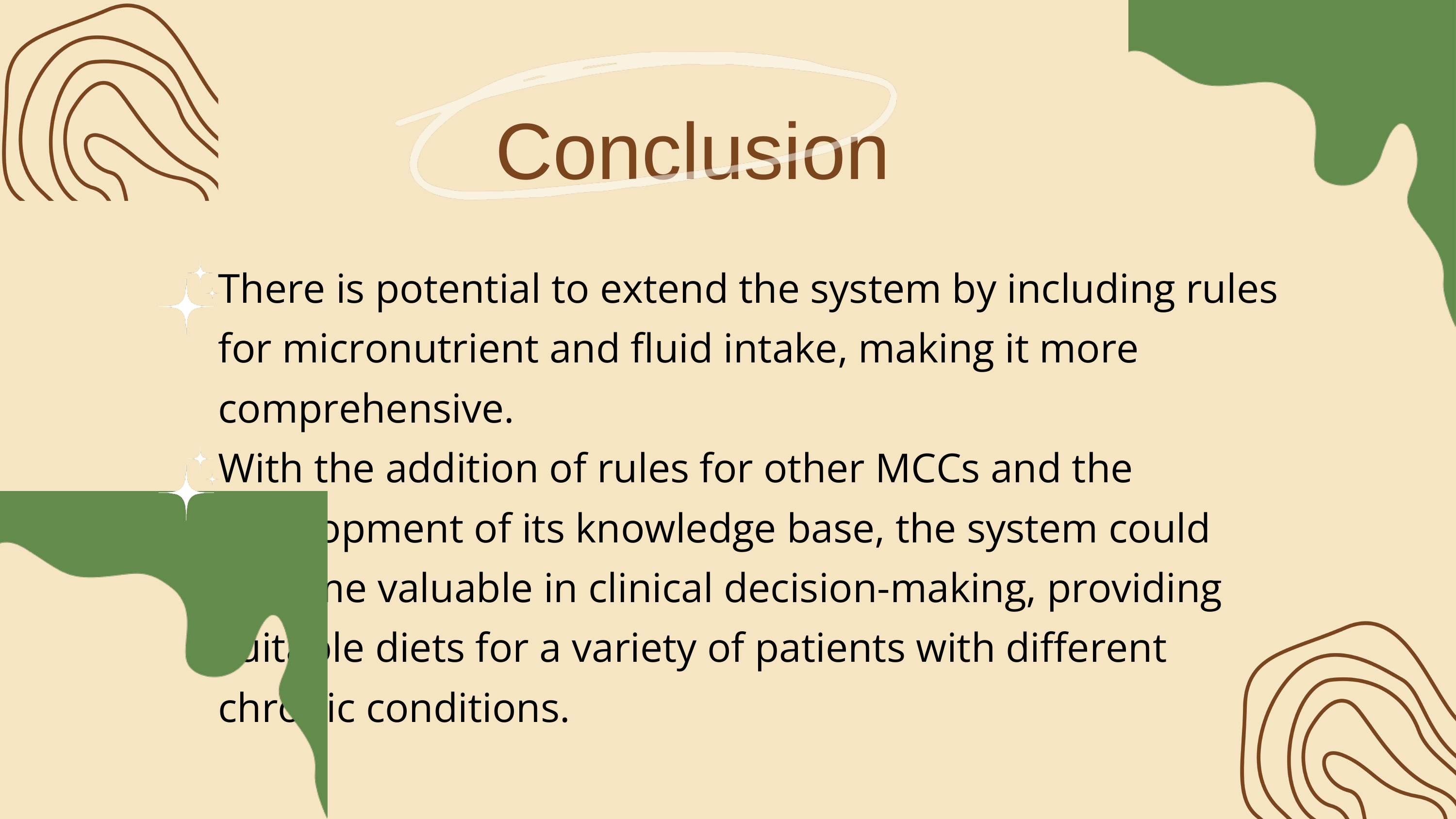

Conclusion
There is potential to extend the system by including rules for micronutrient and fluid intake, making it more comprehensive.
With the addition of rules for other MCCs and the development of its knowledge base, the system could become valuable in clinical decision-making, providing suitable diets for a variety of patients with different chronic conditions.